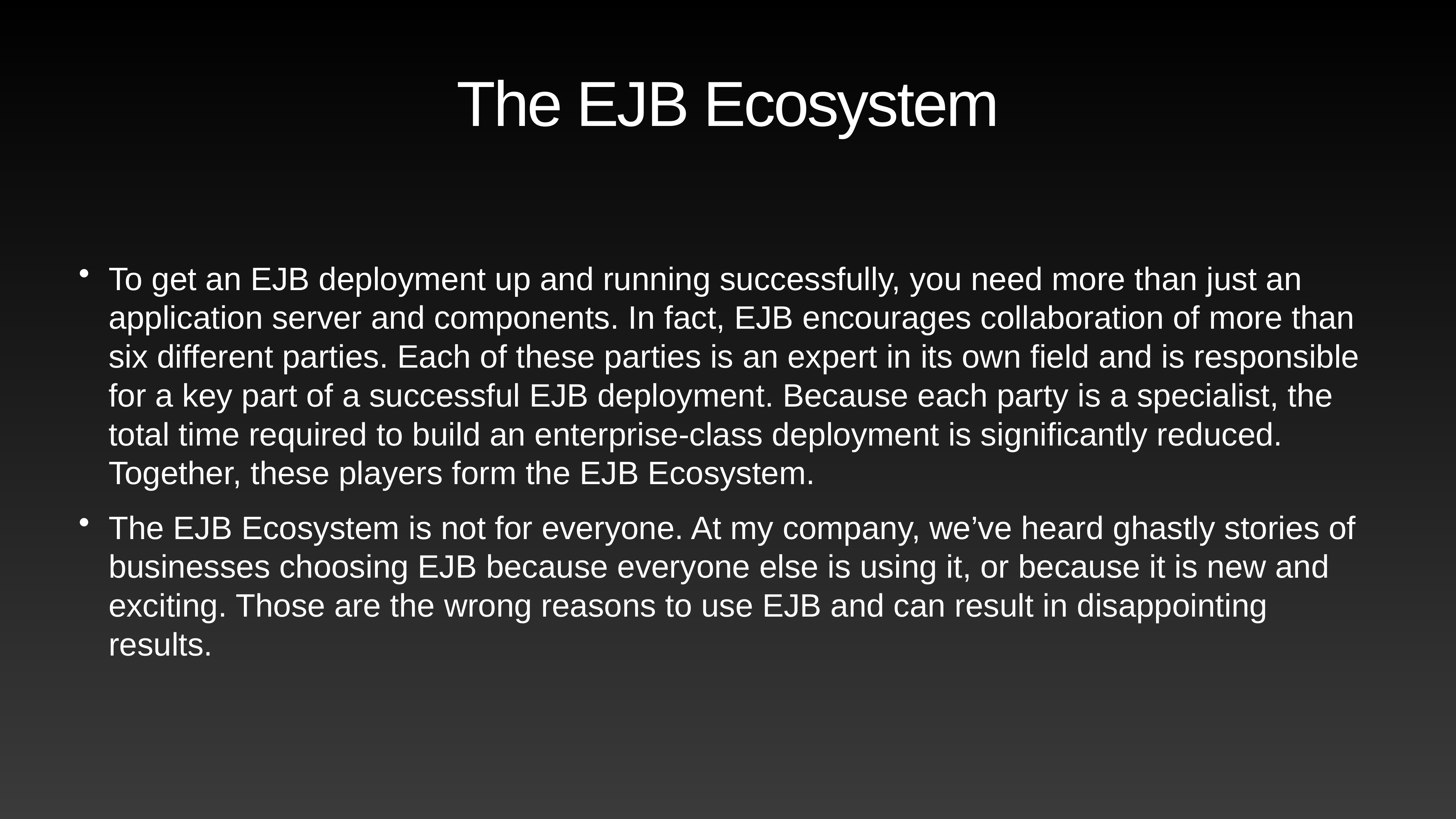

# The EJB Ecosystem
To get an EJB deployment up and running successfully, you need more than just an application server and components. In fact, EJB encourages collaboration of more than six different parties. Each of these parties is an expert in its own field and is responsible for a key part of a successful EJB deployment. Because each party is a specialist, the total time required to build an enterprise-class deployment is significantly reduced. Together, these players form the EJB Ecosystem.
The EJB Ecosystem is not for everyone. At my company, we’ve heard ghastly stories of businesses choosing EJB because everyone else is using it, or because it is new and exciting. Those are the wrong reasons to use EJB and can result in disappointing results.